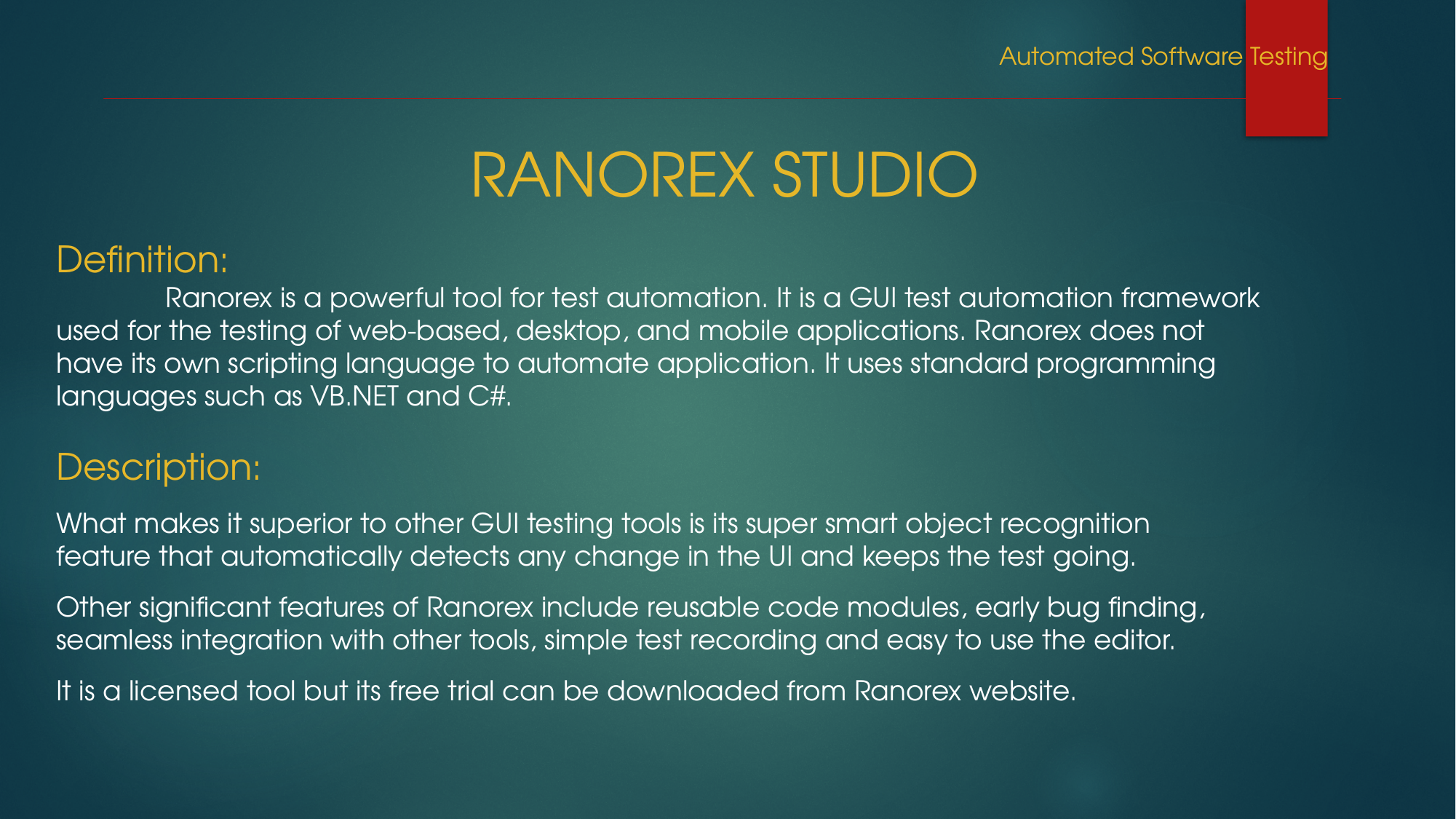

Automated Software Testing
RANOREX STUDIO
Definition:
	Ranorex is a powerful tool for test automation. It is a GUI test automation framework
used for the testing of web-based, desktop, and mobile applications. Ranorex does not
have its own scripting language to automate application. It uses standard programming
languages such as VB.NET and C#.

Description:

What makes it superior to other GUI testing tools is its super smart object recognition
feature that automatically detects any change in the UI and keeps the test going.

Other significant features of Ranorex include reusable code modules, early bug finding,
seamless integration with other tools, simple test recording and easy to use the editor.

It is a licensed tool but its free trial can be downloaded from Ranorex website.